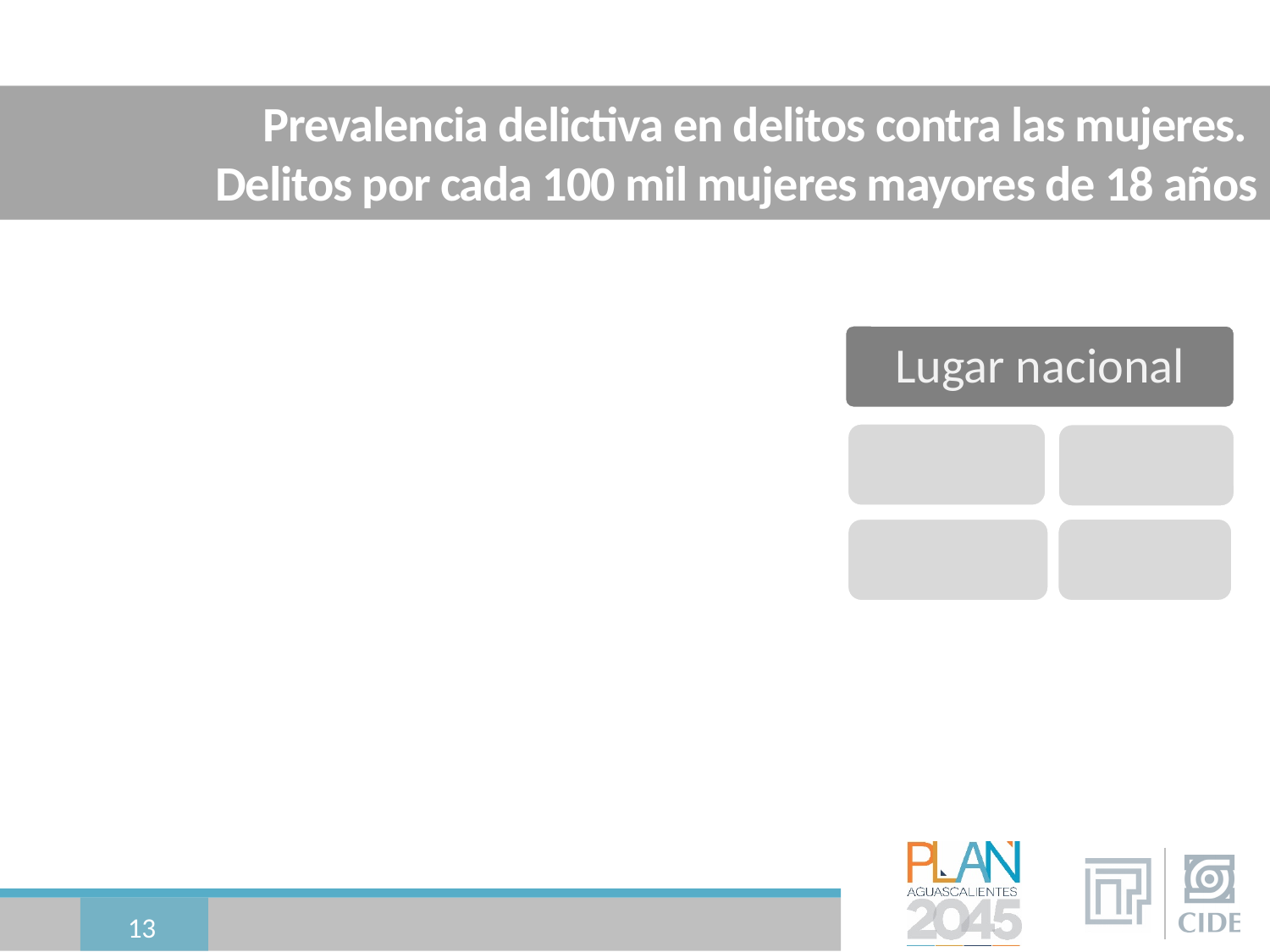

# Prevalencia delictiva en delitos contra las mujeres. Delitos por cada 100 mil mujeres mayores de 18 años

13